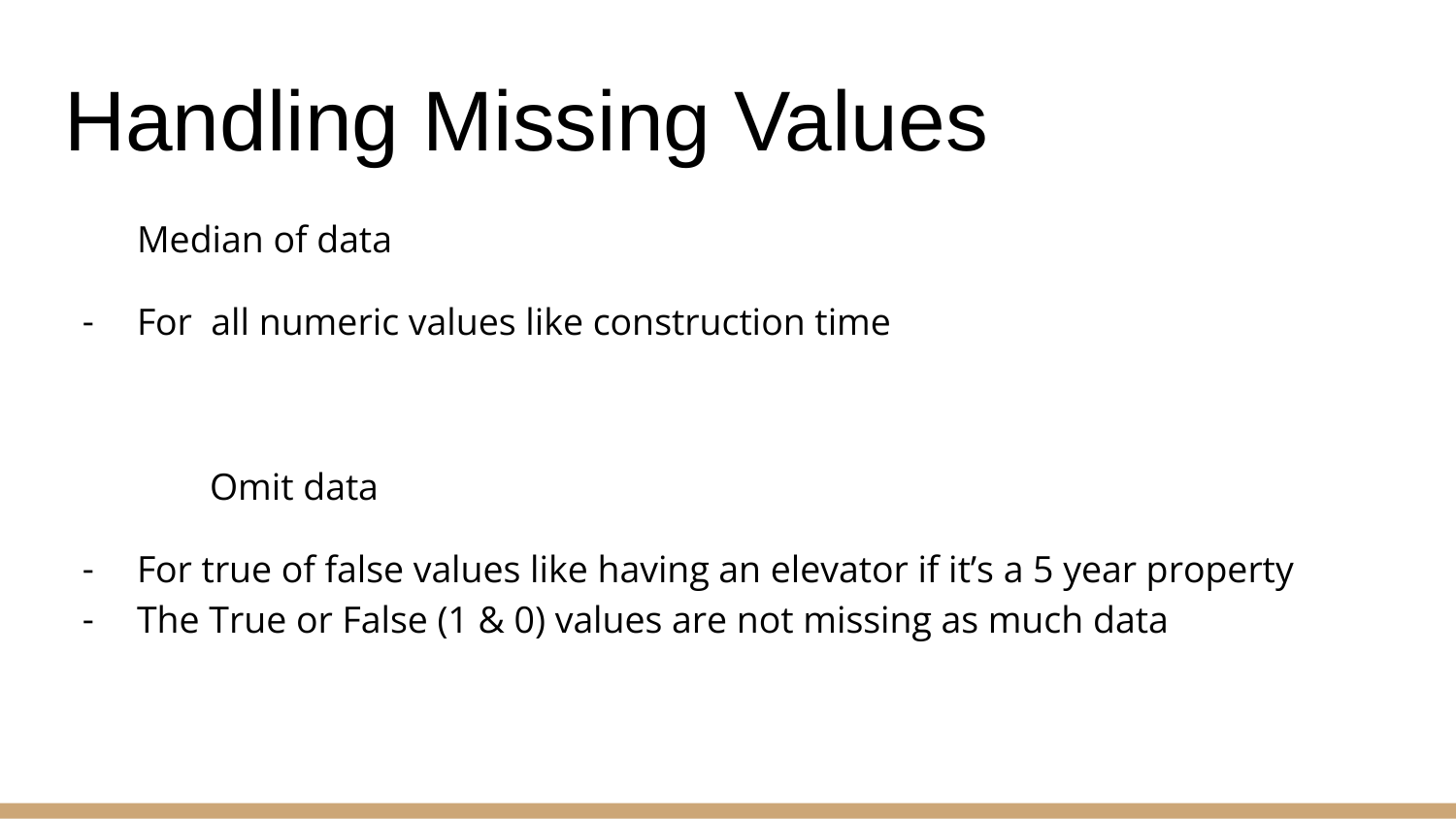

# Handling Missing Values
Median of data
For  all numeric values like construction time

	Omit data
For true of false values like having an elevator if it’s a 5 year property
The True or False (1 & 0) values are not missing as much data